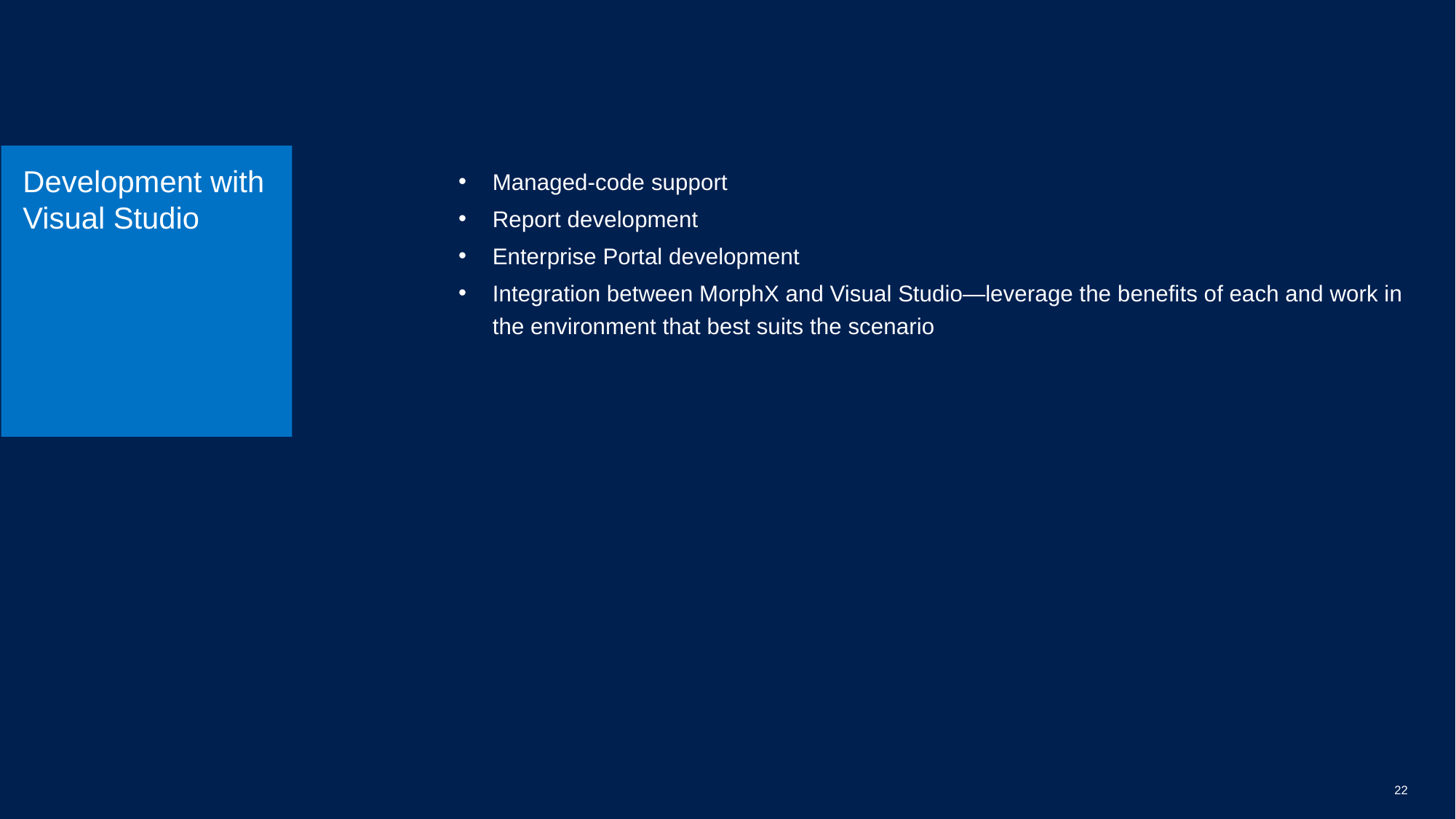

# Development with Visual Studio
Managed-code support
Report development
Enterprise Portal development
Integration between MorphX and Visual Studio—leverage the benefits of each and work in the environment that best suits the scenario
22